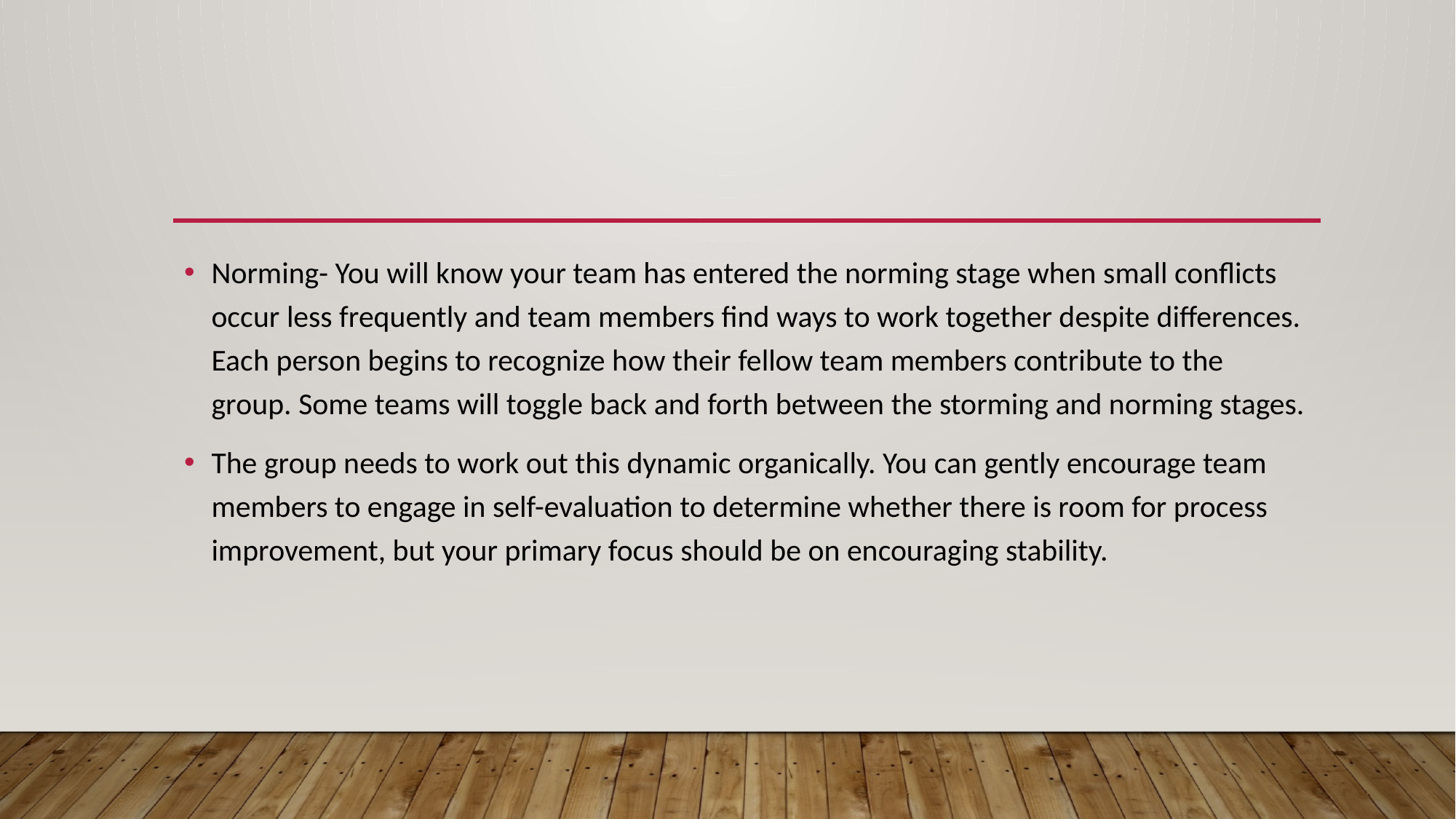

#
Norming- You will know your team has entered the norming stage when small conflicts occur less frequently and team members find ways to work together despite differences. Each person begins to recognize how their fellow team members contribute to the group. Some teams will toggle back and forth between the storming and norming stages.
The group needs to work out this dynamic organically. You can gently encourage team members to engage in self-evaluation to determine whether there is room for process improvement, but your primary focus should be on encouraging stability.